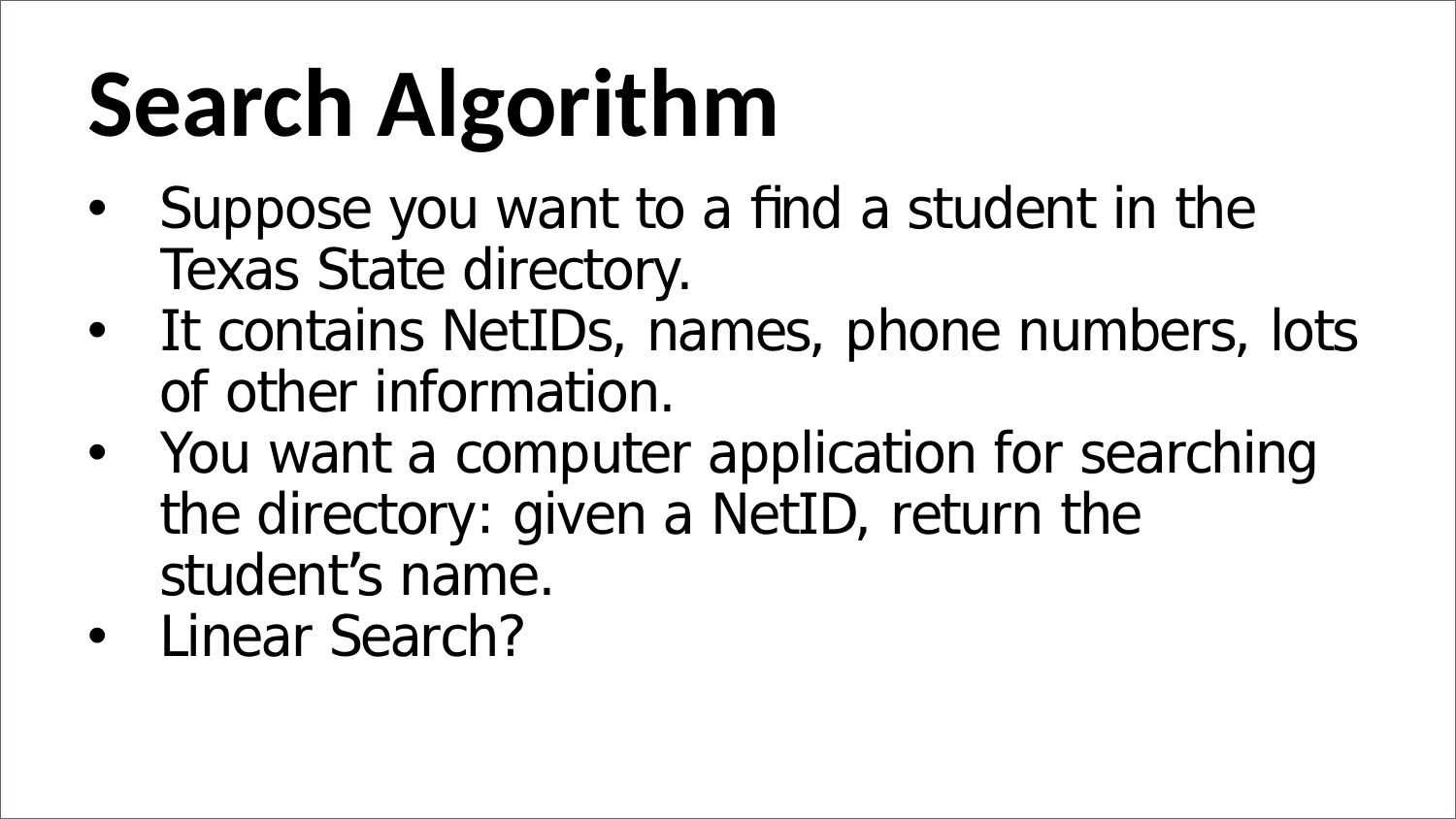

Search Algorithm
Suppose you want to a find a student in the Texas State directory.
It contains NetIDs, names, phone numbers, lots of other information.
You want a computer application for searching the directory: given a NetID, return the student’s name.
Linear Search?